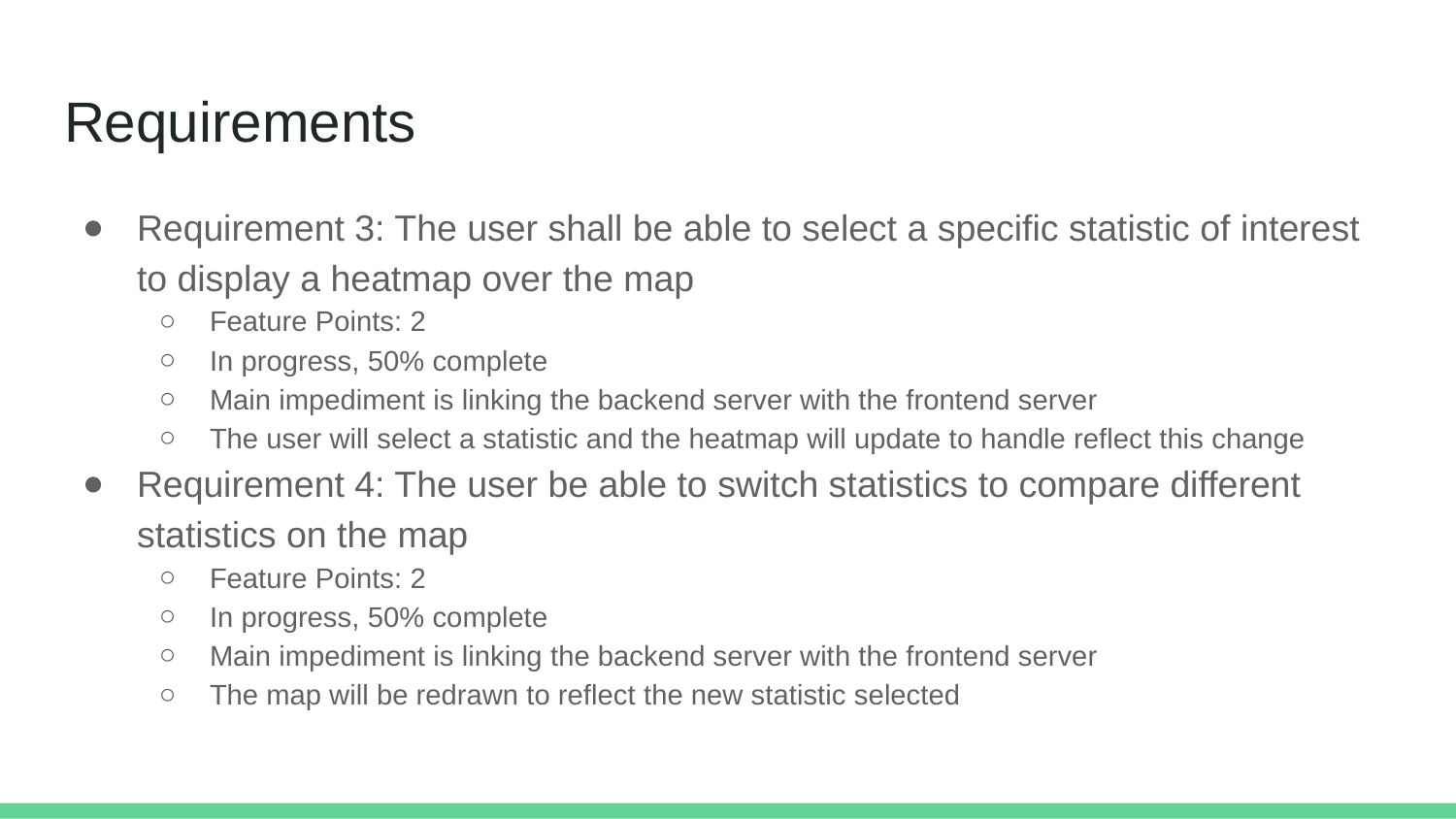

# Requirements
Requirement 3: The user shall be able to select a specific statistic of interest to display a heatmap over the map
Feature Points: 2
In progress, 50% complete
Main impediment is linking the backend server with the frontend server
The user will select a statistic and the heatmap will update to handle reflect this change
Requirement 4: The user be able to switch statistics to compare different statistics on the map
Feature Points: 2
In progress, 50% complete
Main impediment is linking the backend server with the frontend server
The map will be redrawn to reflect the new statistic selected